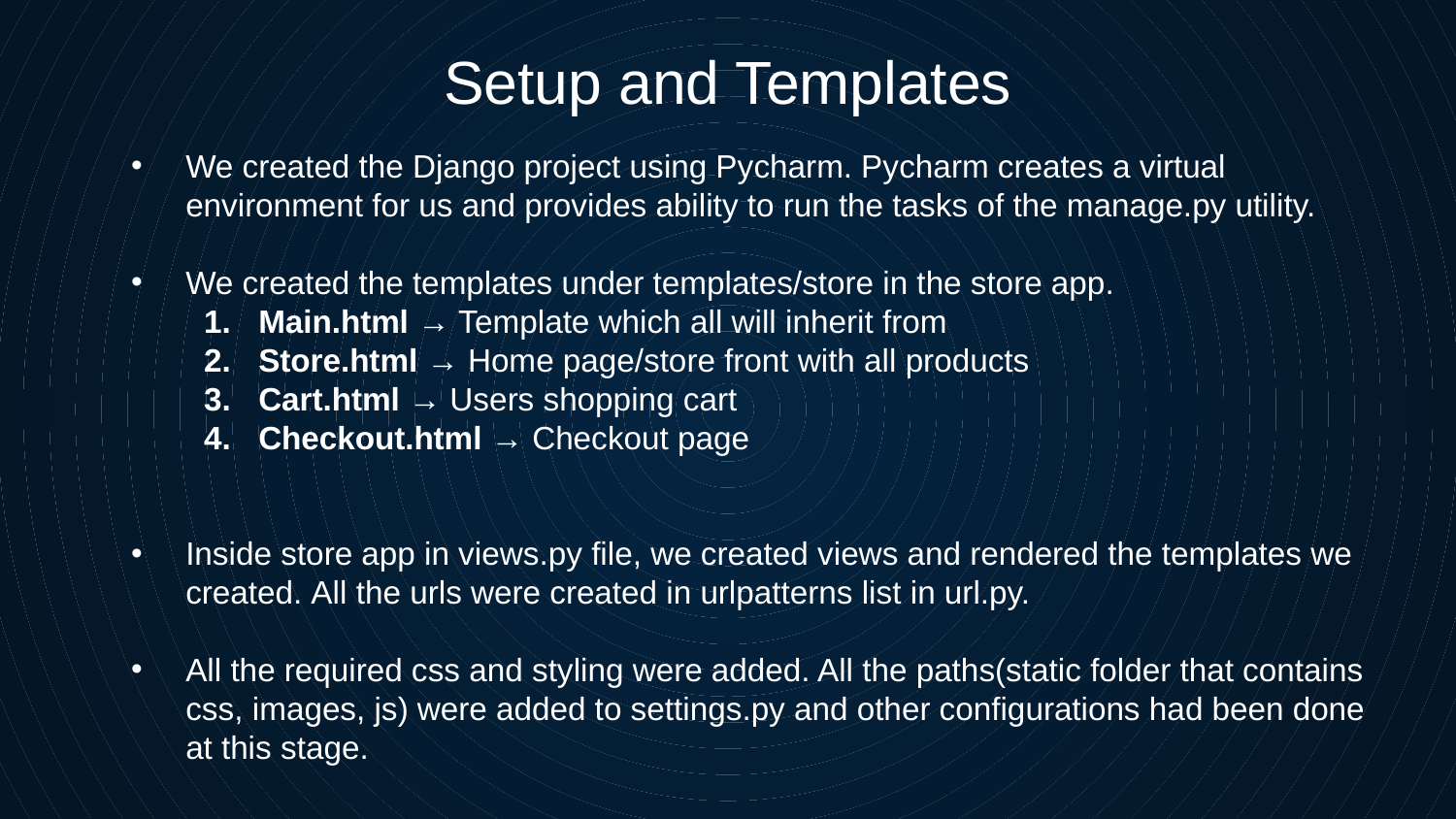

Setup and Templates
We created the Django project using Pycharm. Pycharm creates a virtual environment for us and provides ability to run the tasks of the manage.py utility.

We created the templates under templates/store in the store app.
Main.html → Template which all will inherit from
Store.html → Home page/store front with all products
Cart.html → Users shopping cart
Checkout.html → Checkout page

Inside store app in views.py file, we created views and rendered the templates we created. All the urls were created in urlpatterns list in url.py.

All the required css and styling were added. All the paths(static folder that contains css, images, js) were added to settings.py and other configurations had been done at this stage.